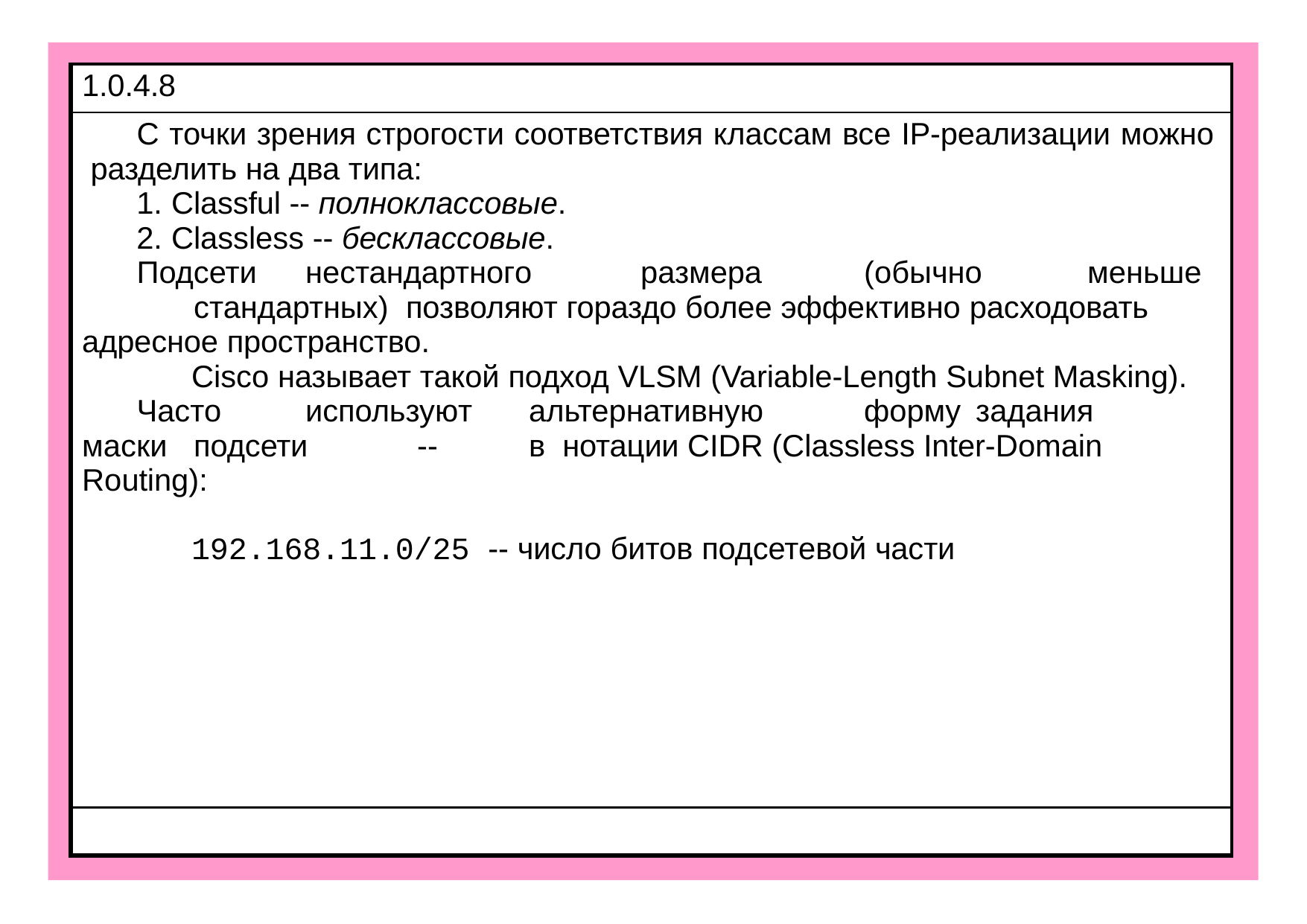

| 1.0.4.8 |
| --- |
| С точки зрения строгости соответствия классам все IP-реализации можно разделить на два типа: Classful -- полноклассовые. Classless -- бесклассовые. Подсети нестандартного размера (обычно меньше стандартных) позволяют гораздо более эффективно расходовать адресное пространство. Cisco называет такой подход VLSM (Variable-Length Subnet Masking). Часто используют альтернативную форму задания маски подсети -- в нотации CIDR (Classless Inter-Domain Routing): 192.168.11.0/25 -- число битов подсетевой части |
|  |